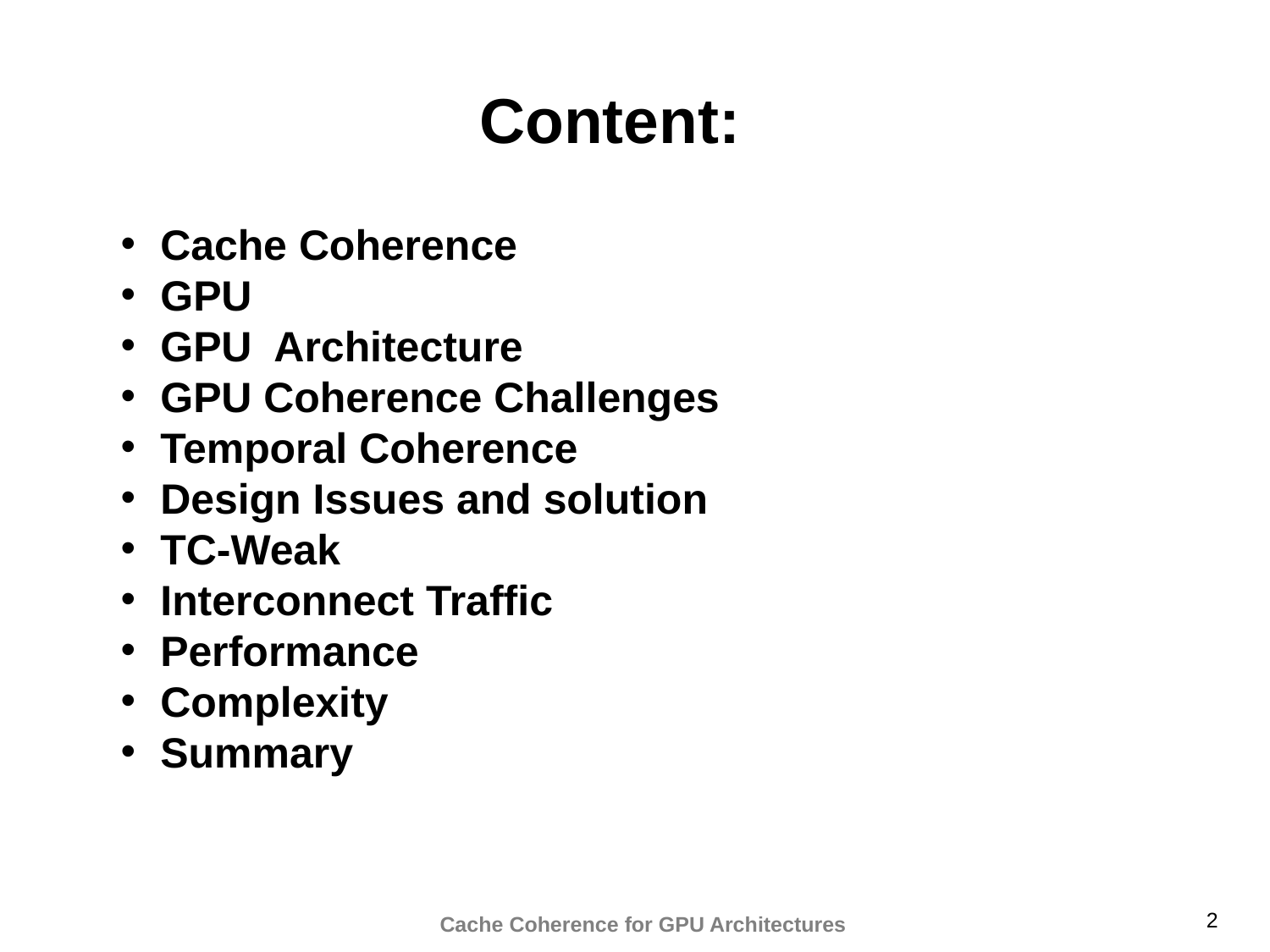

Content:
Cache Coherence
GPU
GPU  Architecture
GPU Coherence Challenges
Temporal Coherence
Design Issues and solution
TC-Weak
Interconnect Traffic
Performance
Complexity
Summary

2